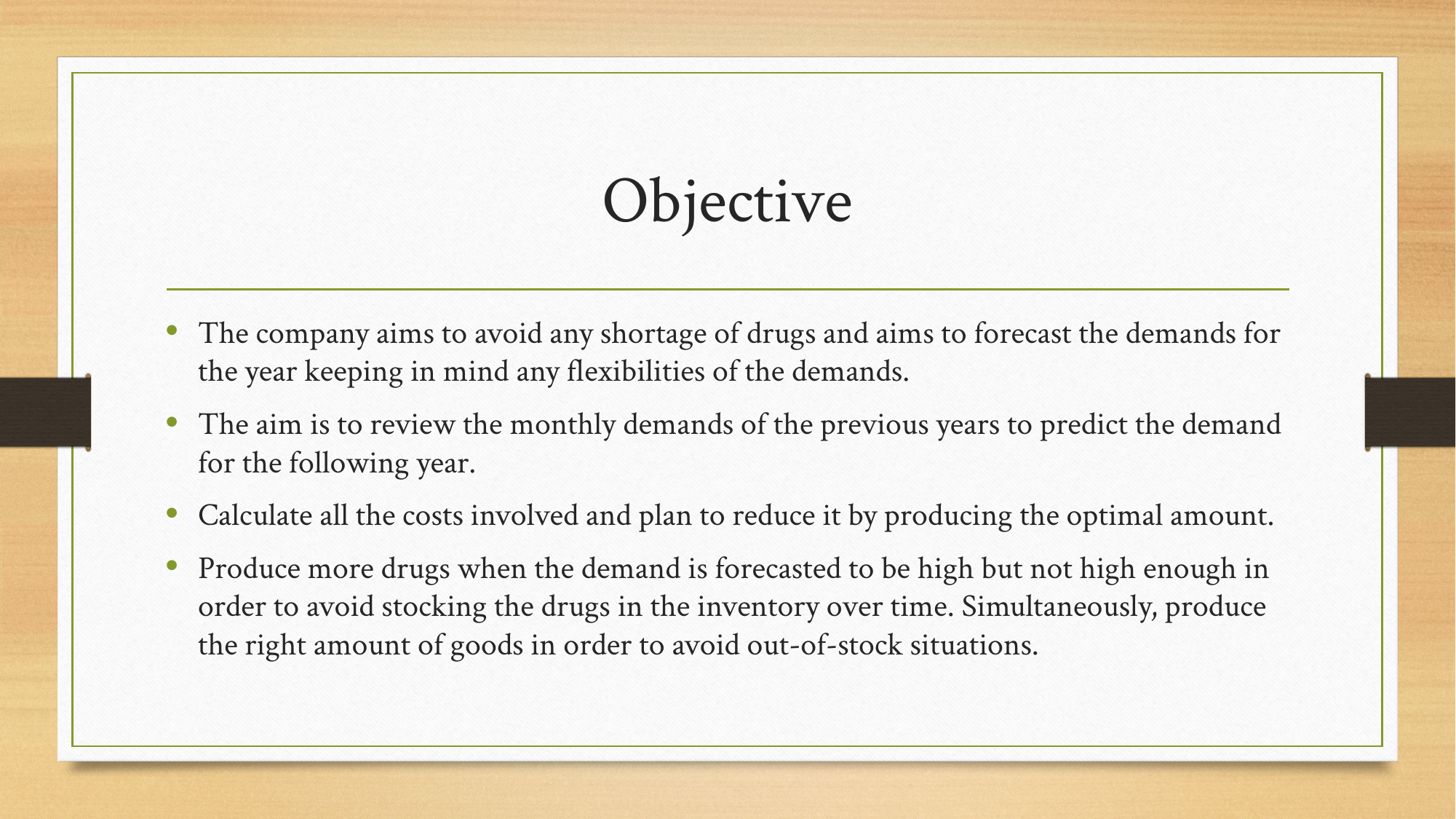

# Objective
The company aims to avoid any shortage of drugs and aims to forecast the demands for the year keeping in mind any flexibilities of the demands.
The aim is to review the monthly demands of the previous years to predict the demand for the following year.
Calculate all the costs involved and plan to reduce it by producing the optimal amount.
Produce more drugs when the demand is forecasted to be high but not high enough in order to avoid stocking the drugs in the inventory over time. Simultaneously, produce the right amount of goods in order to avoid out-of-stock situations.